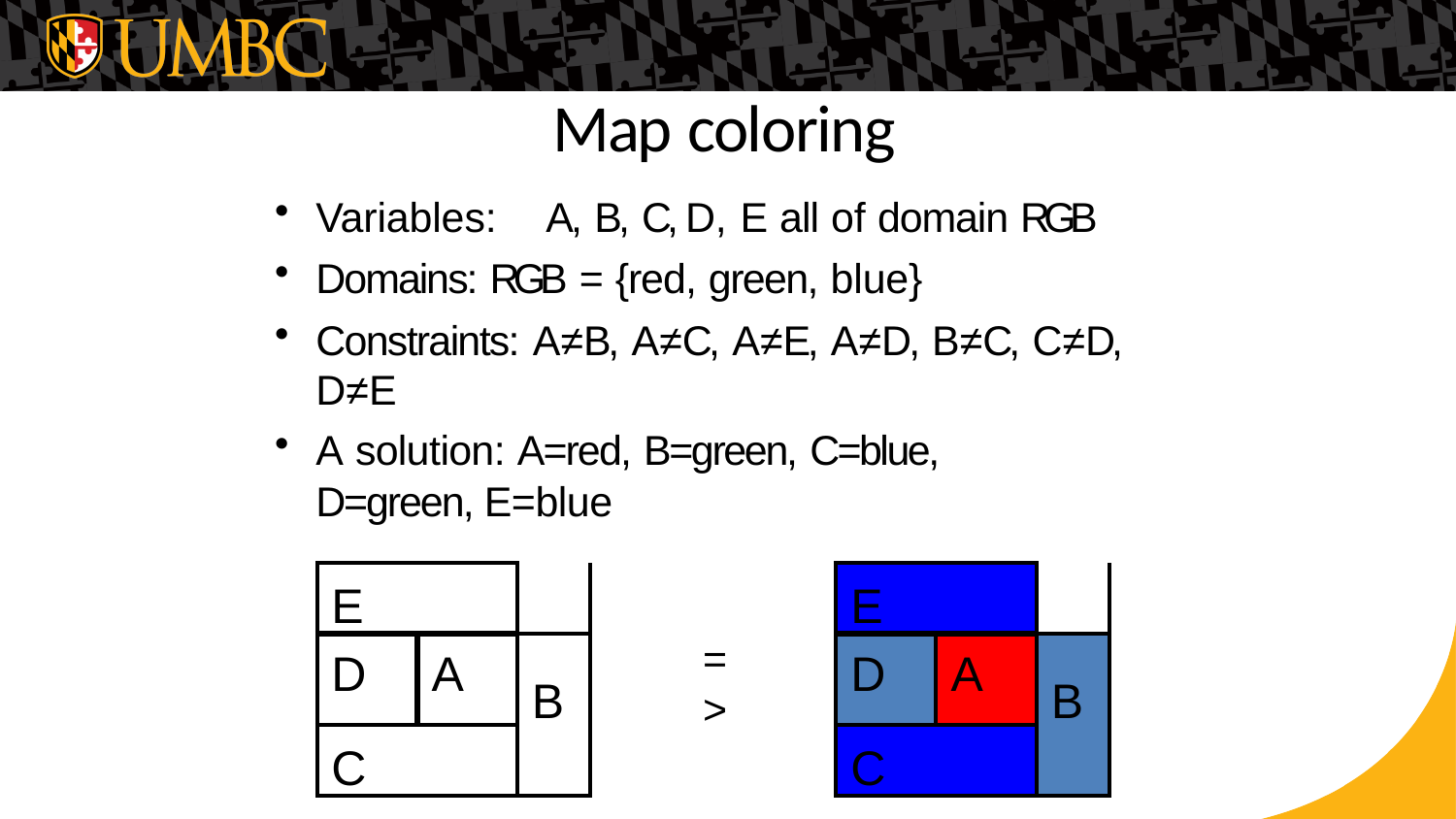

# Map coloring
Variables:	A, B, C,	D,	E all of domain RGB
Domains: RGB = {red, green, blue}
Constraints: A≠B, A≠C, A≠E, A≠D, B≠C, C≠D, D≠E
A solution: A=red, B=green, C=blue, D=green, E=blue
| E |  |  |
| --- | --- | --- |
| D | A | B |
| C |  |  |
| E |  |  |
| --- | --- | --- |
| D | A | B |
| C |  |  |
=>
Slide